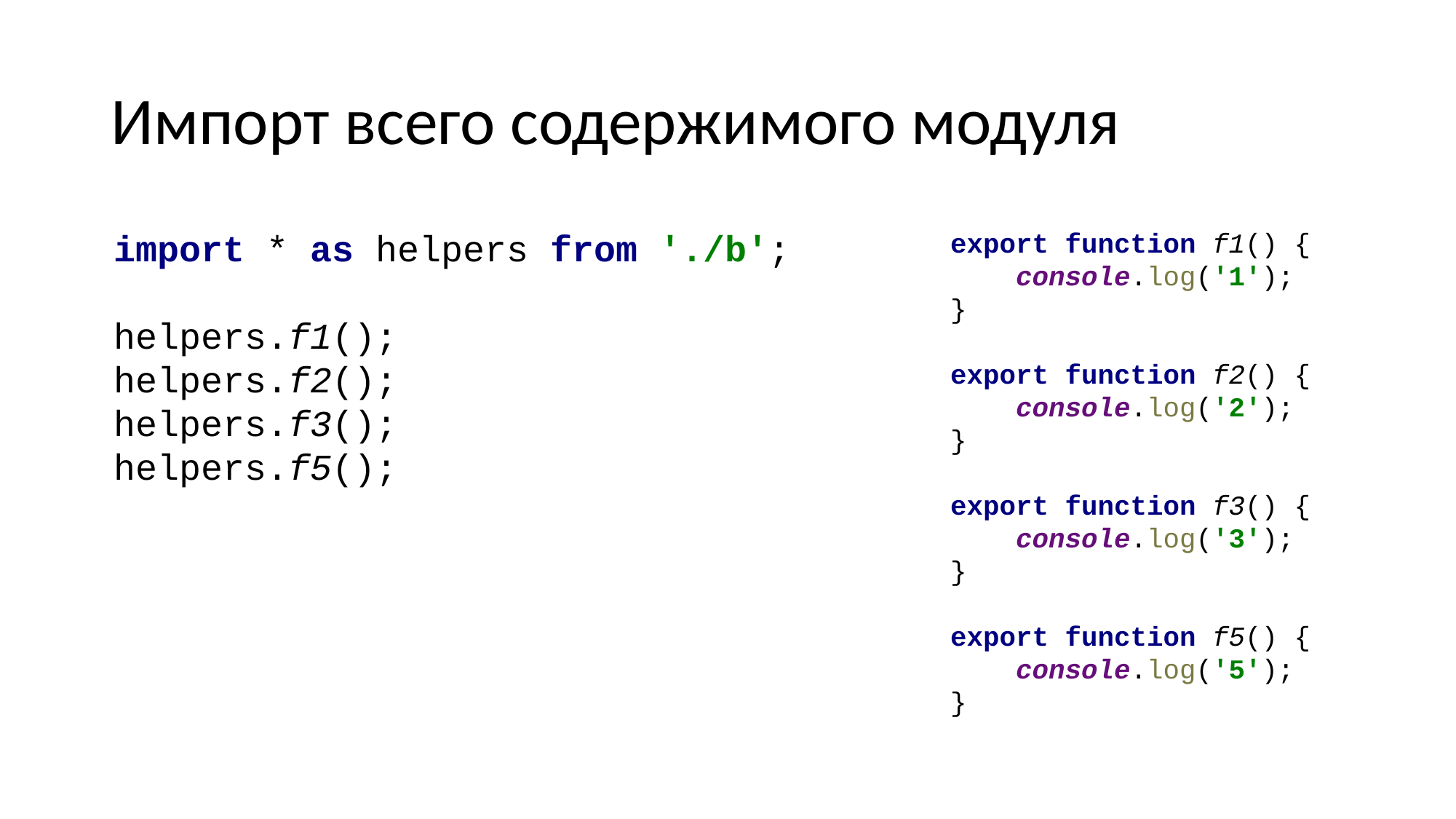

# Импорт всего содержимого модуля

import * as helpers from './b';
helpers.f1();
helpers.f2();
helpers.f3();
helpers.f5();
export function f1() {
    console.log('1');
}
export function f2() {
    console.log('2');
}
export function f3() {
    console.log('3');
}
export function f5() {
    console.log('5');
}